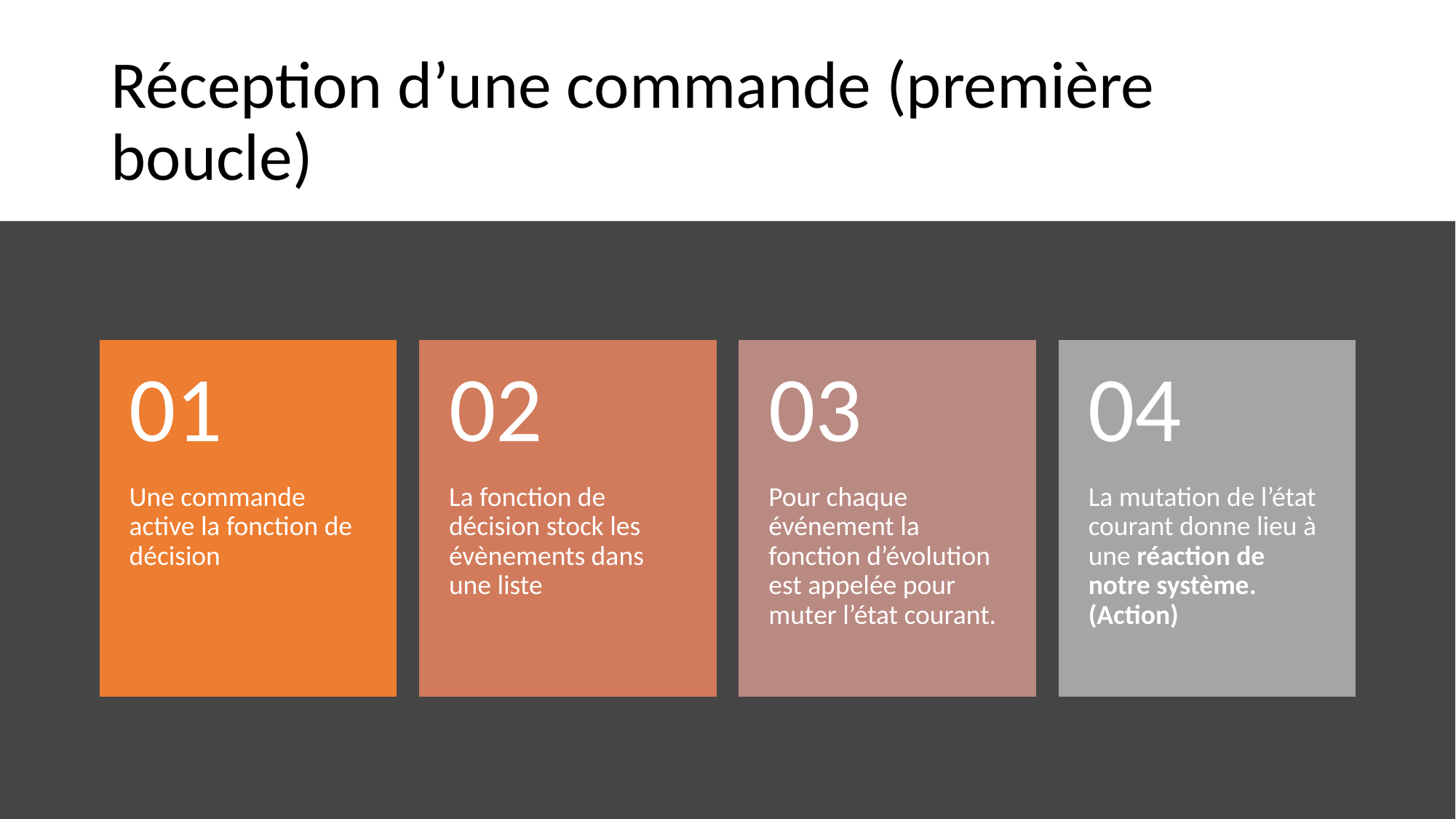

# Réception d’une commande (première boucle)
Une commande active la fonction de décision
01
La fonction de décision stock les évènements dans une liste
02
Pour chaque événement la fonction d’évolution est appelée pour muter l’état courant.
03
La mutation de l’état courant donne lieu à une réaction de notre système. (Action)
04